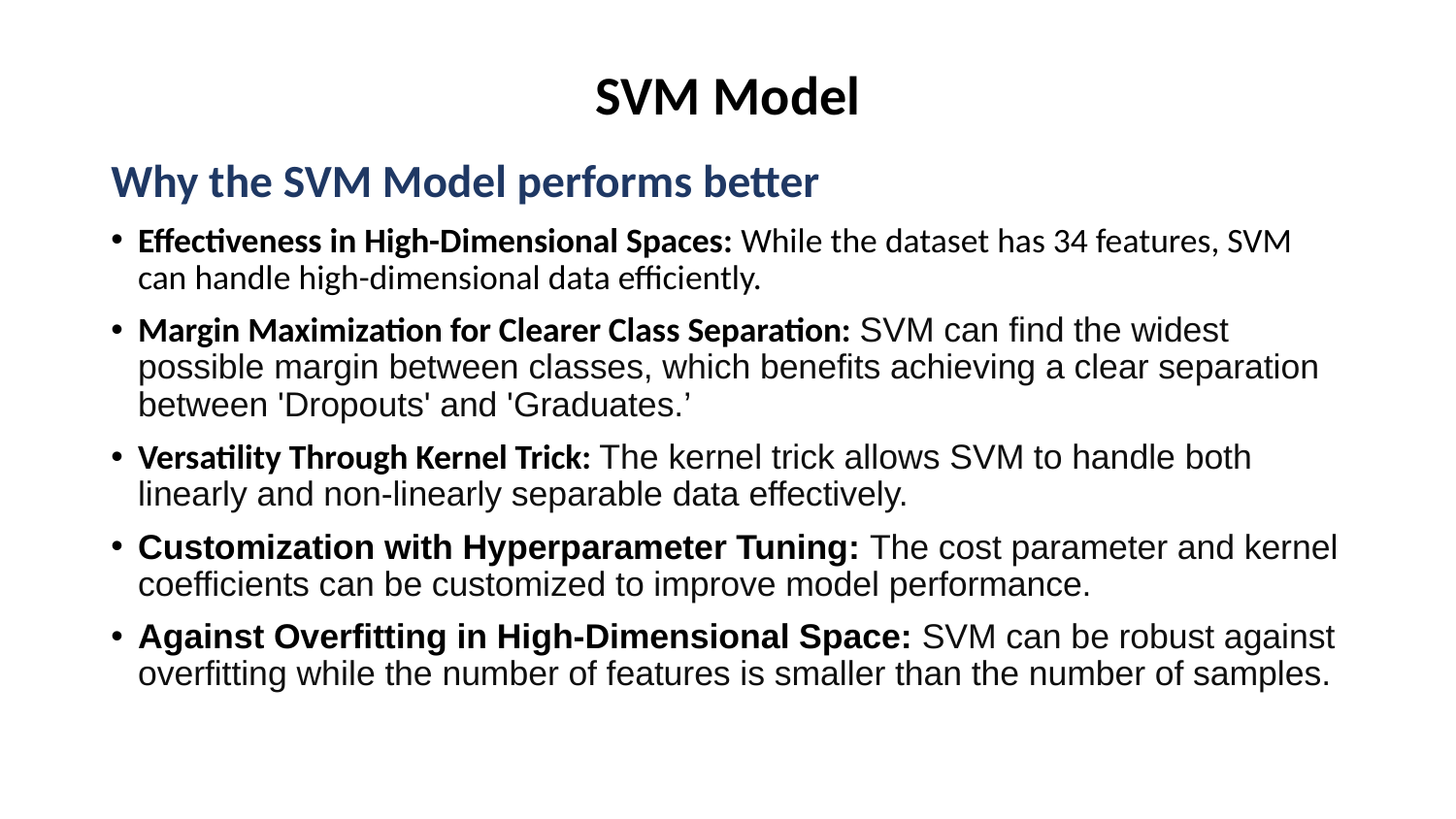

# SVM Model
Why the SVM Model performs better
Effectiveness in High-Dimensional Spaces: While the dataset has 34 features, SVM can handle high-dimensional data efficiently.
Margin Maximization for Clearer Class Separation: SVM can find the widest possible margin between classes, which benefits achieving a clear separation between 'Dropouts' and 'Graduates.’
Versatility Through Kernel Trick: The kernel trick allows SVM to handle both linearly and non-linearly separable data effectively.
Customization with Hyperparameter Tuning: The cost parameter and kernel coefficients can be customized to improve model performance.
Against Overfitting in High-Dimensional Space: SVM can be robust against overfitting while the number of features is smaller than the number of samples.